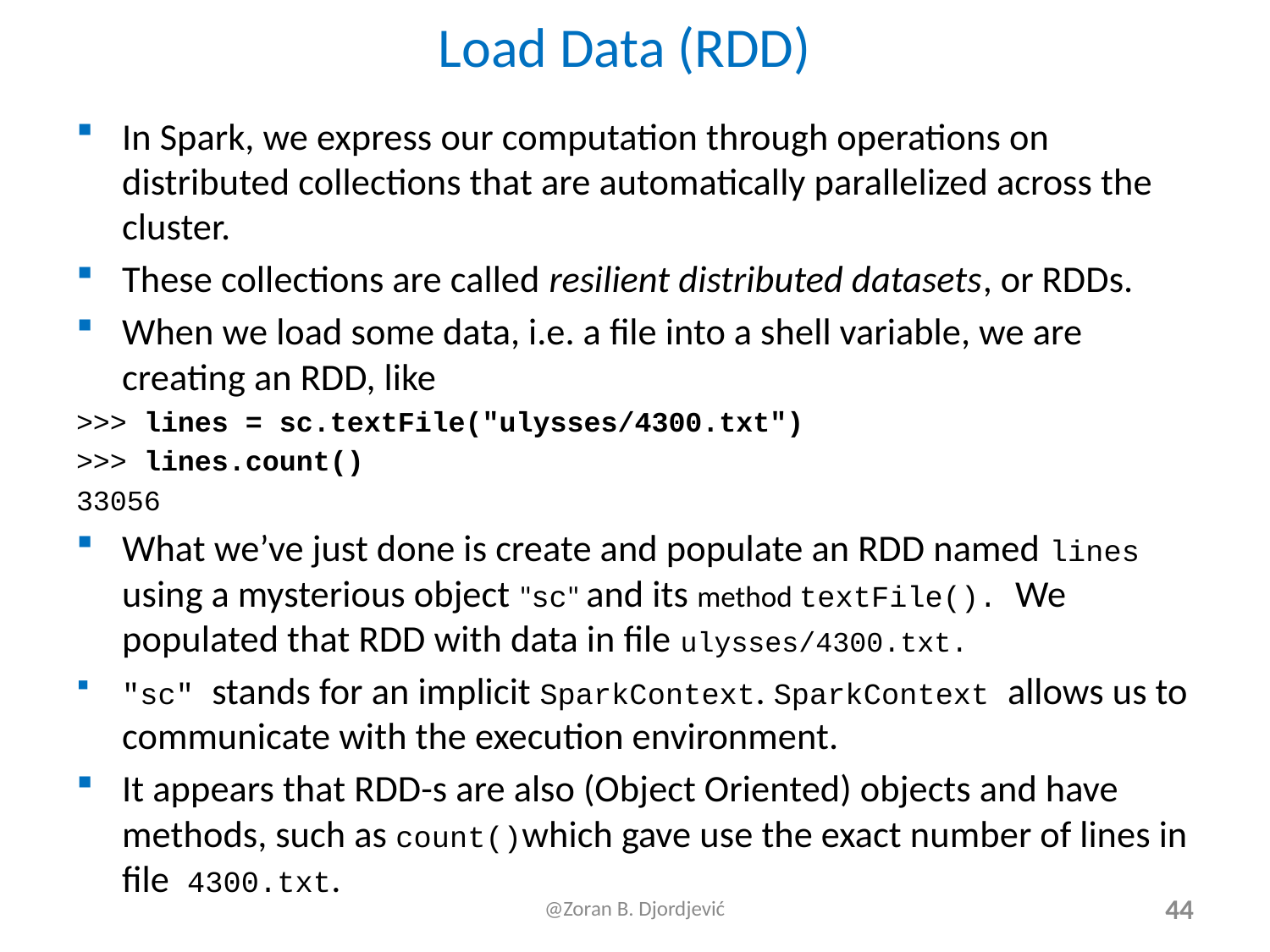

# Load Data (RDD)
In Spark, we express our computation through operations on distributed collections that are automatically parallelized across the cluster.
These collections are called resilient distributed datasets, or RDDs.
When we load some data, i.e. a file into a shell variable, we are creating an RDD, like
>>> lines = sc.textFile("ulysses/4300.txt")
>>> lines.count()
33056
What we’ve just done is create and populate an RDD named lines using a mysterious object "sc" and its method textFile(). We populated that RDD with data in file ulysses/4300.txt.
"sc" stands for an implicit SparkContext. SparkContext allows us to communicate with the execution environment.
It appears that RDD-s are also (Object Oriented) objects and have methods, such as count()which gave use the exact number of lines in file 4300.txt.

@Zoran B. Djordjević
44